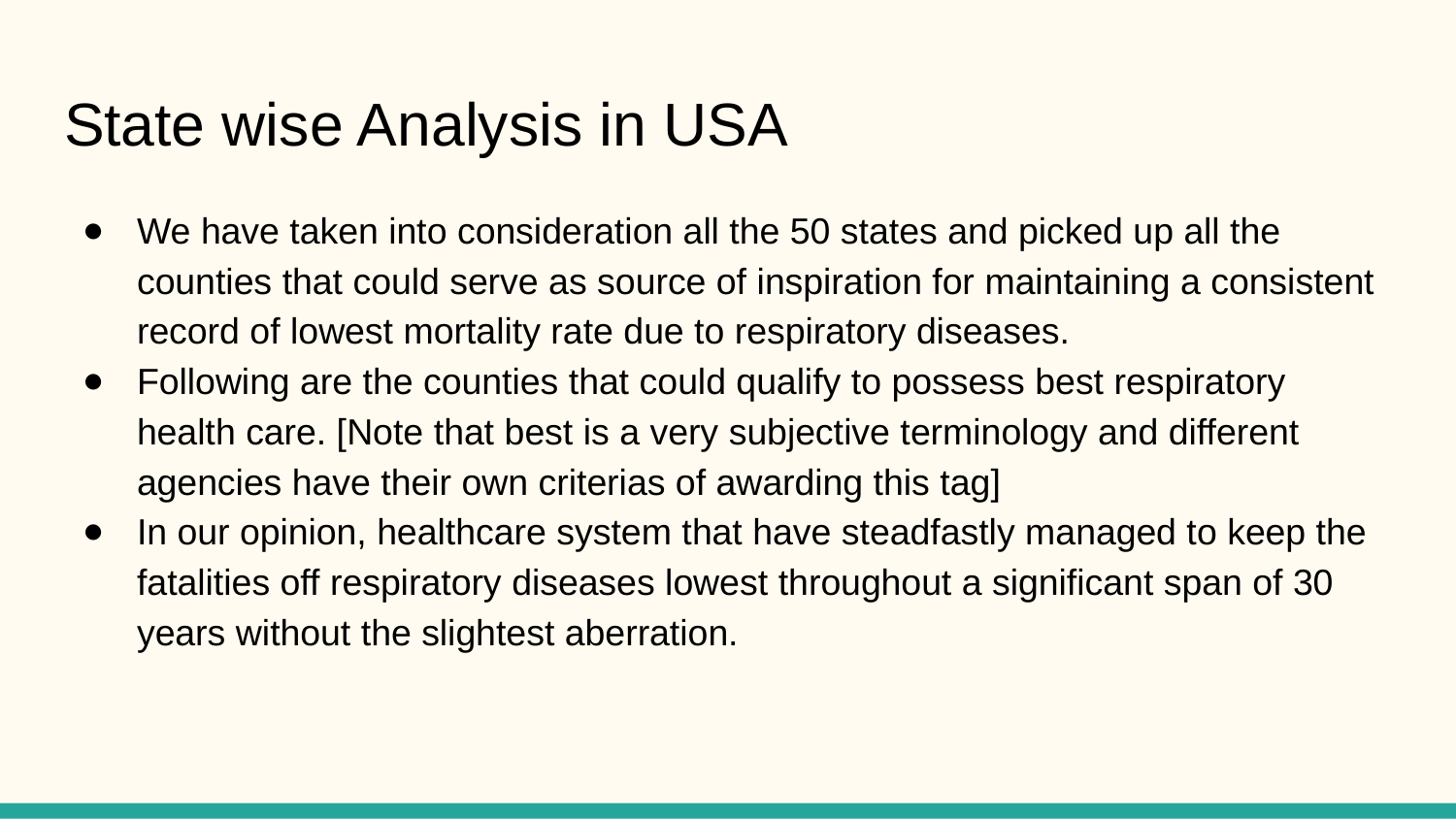

# State wise Analysis in USA
We have taken into consideration all the 50 states and picked up all the counties that could serve as source of inspiration for maintaining a consistent record of lowest mortality rate due to respiratory diseases.
Following are the counties that could qualify to possess best respiratory health care. [Note that best is a very subjective terminology and different agencies have their own criterias of awarding this tag]
In our opinion, healthcare system that have steadfastly managed to keep the fatalities off respiratory diseases lowest throughout a significant span of 30 years without the slightest aberration.